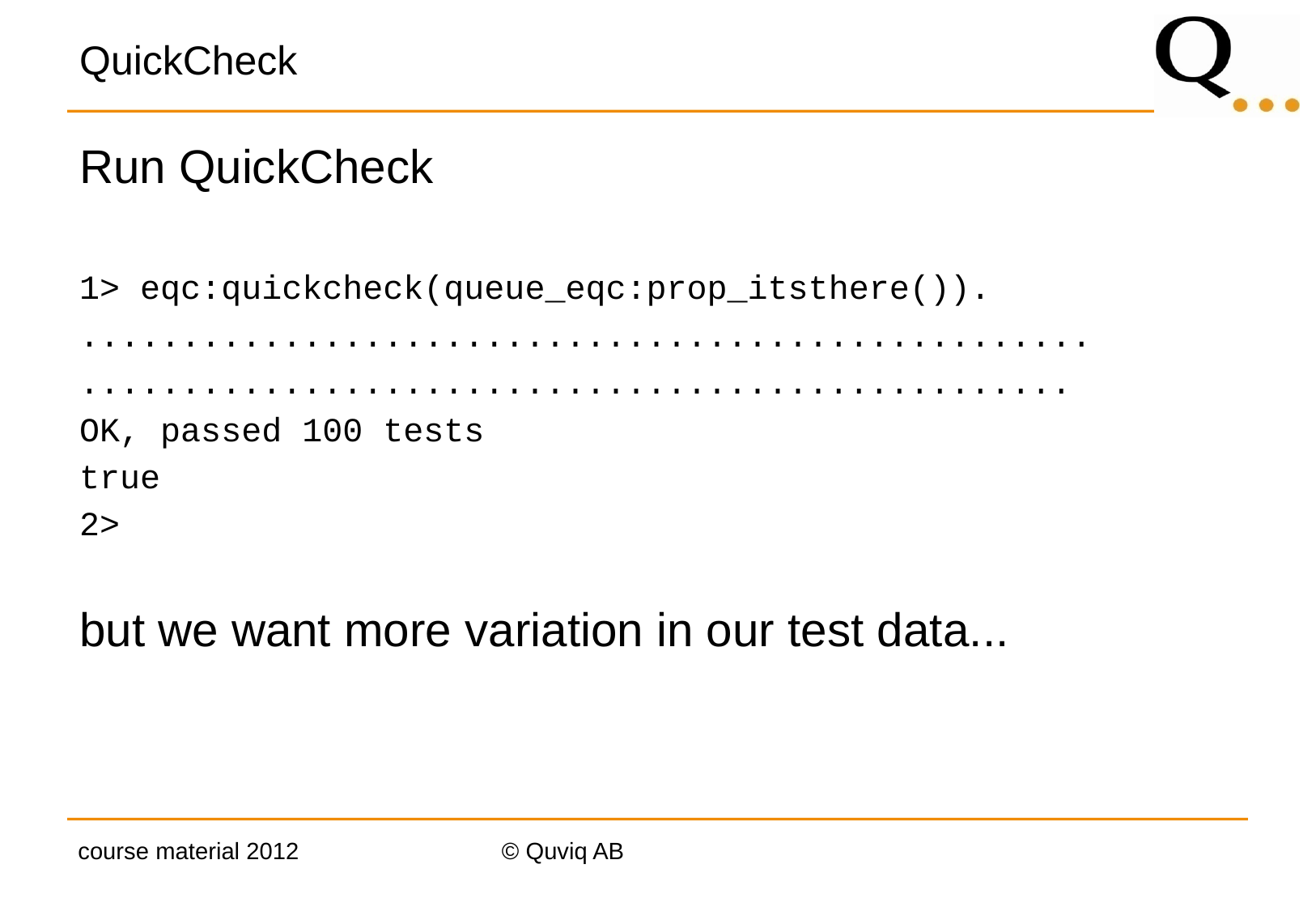

# QuickCheck
Run QuickCheck

1> eqc:quickcheck(queue_eqc:prop_itsthere()).
..................................................
.................................................
OK, passed 100 tests
true
2>

but we want more variation in our test data...
course material 2012
© Quviq AB